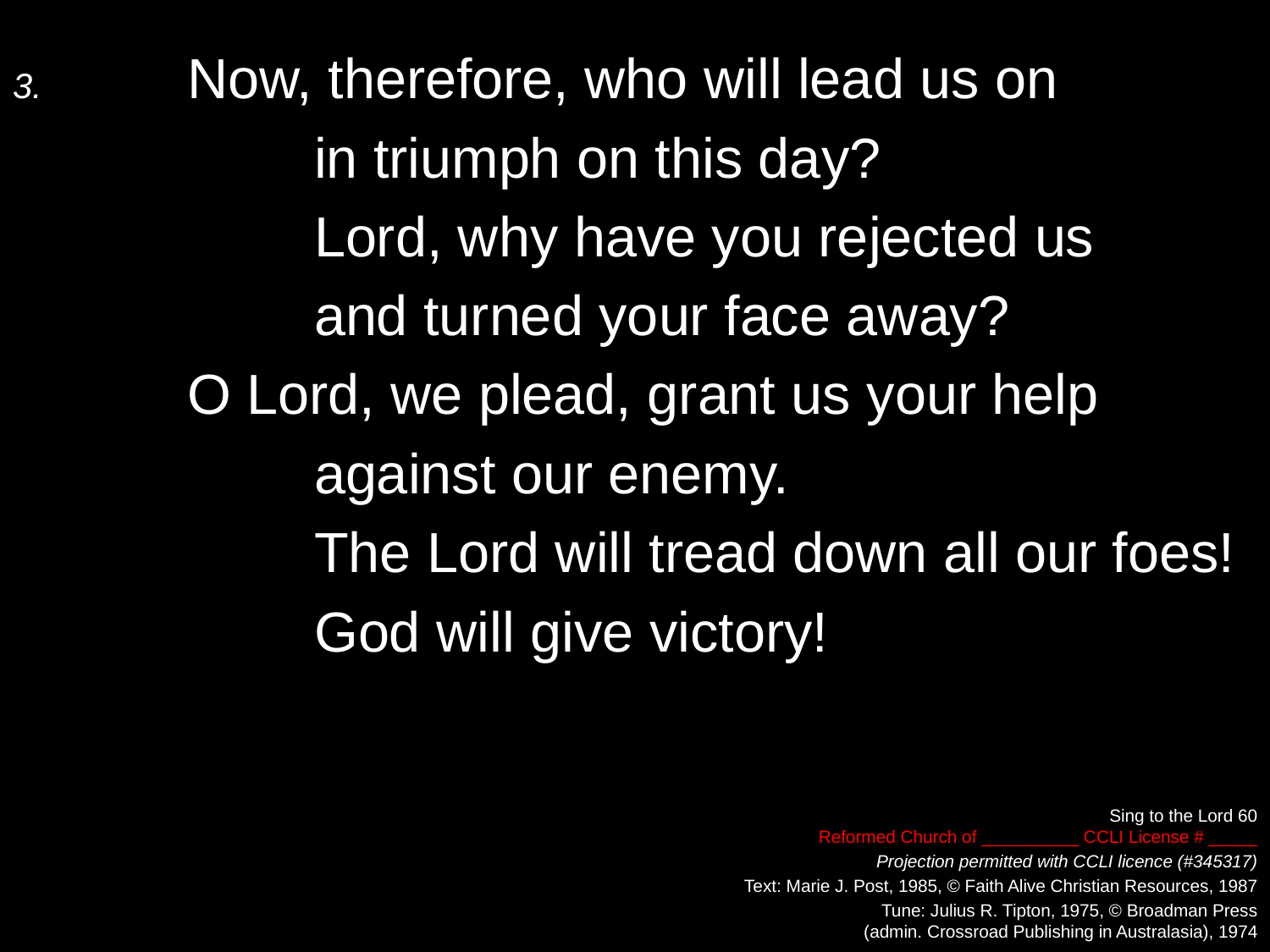

3.	Now, therefore, who will lead us on
		in triumph on this day?
		Lord, why have you rejected us
		and turned your face away?
	O Lord, we plead, grant us your help
		against our enemy.
		The Lord will tread down all our foes!
		God will give victory!
Sing to the Lord 60
Reformed Church of __________ CCLI License # _____
Projection permitted with CCLI licence (#345317)
Text: Marie J. Post, 1985, © Faith Alive Christian Resources, 1987
Tune: Julius R. Tipton, 1975, © Broadman Press
(admin. Crossroad Publishing in Australasia), 1974